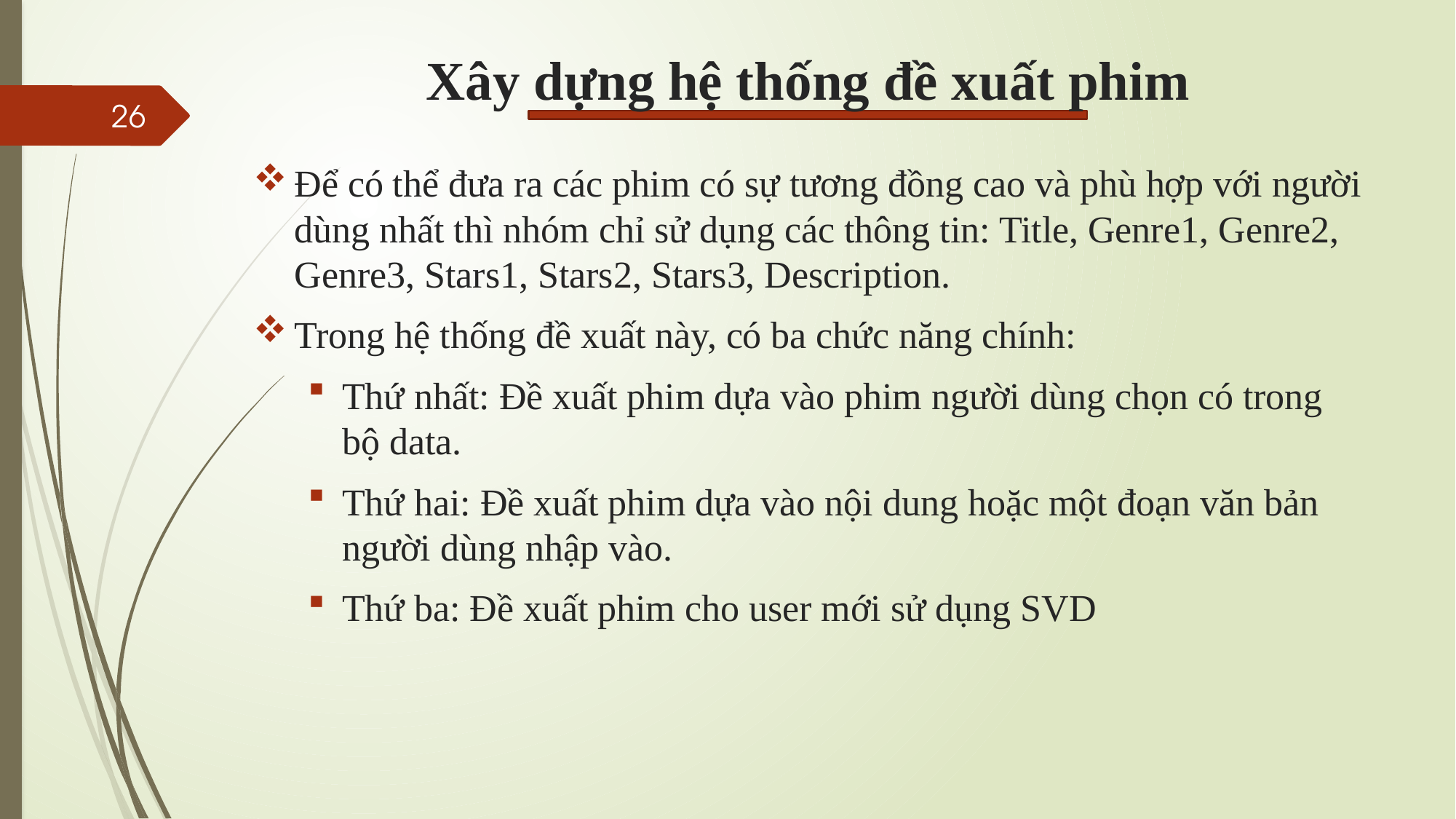

# Xây dựng hệ thống đề xuất phim
26
Để có thể đưa ra các phim có sự tương đồng cao và phù hợp với người dùng nhất thì nhóm chỉ sử dụng các thông tin: Title, Genre1, Genre2, Genre3, Stars1, Stars2, Stars3, Description.
Trong hệ thống đề xuất này, có ba chức năng chính:
Thứ nhất: Đề xuất phim dựa vào phim người dùng chọn có trong bộ data.
Thứ hai: Đề xuất phim dựa vào nội dung hoặc một đoạn văn bản người dùng nhập vào.
Thứ ba: Đề xuất phim cho user mới sử dụng SVD